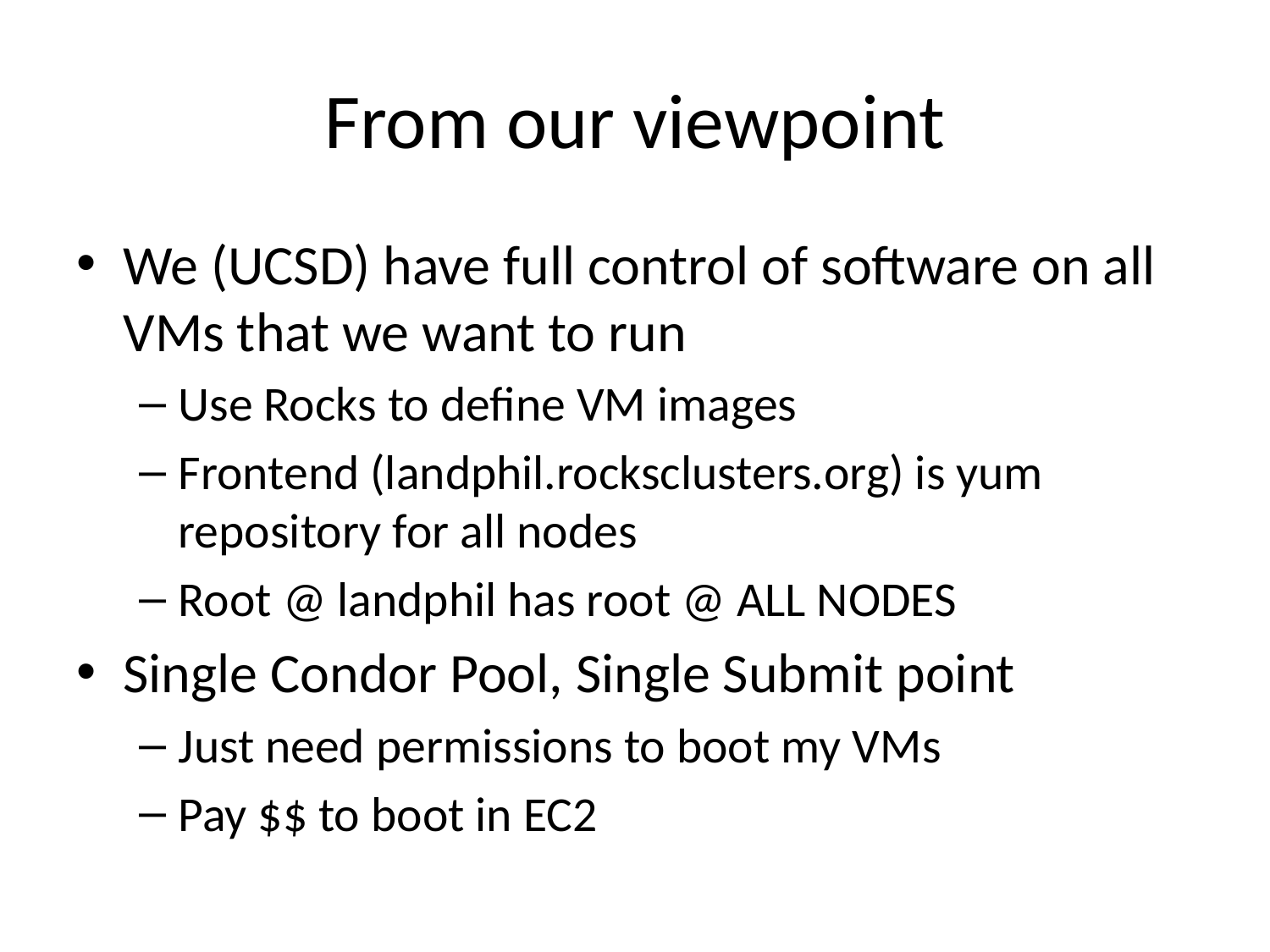

# From our viewpoint
We (UCSD) have full control of software on all VMs that we want to run
Use Rocks to define VM images
Frontend (landphil.rocksclusters.org) is yum repository for all nodes
Root @ landphil has root @ ALL NODES
Single Condor Pool, Single Submit point
Just need permissions to boot my VMs
Pay $$ to boot in EC2